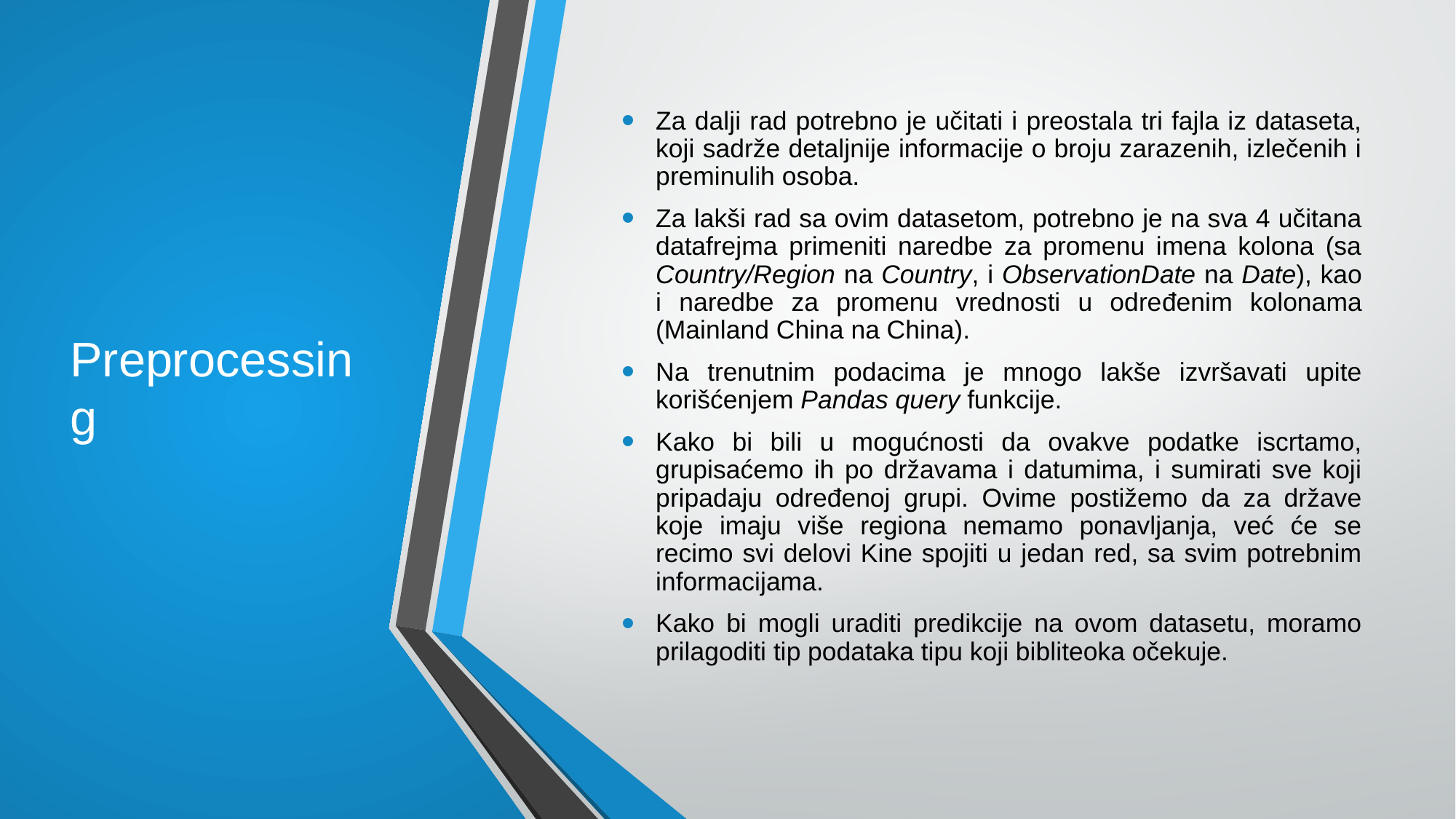

# Preprocessing
Za dalji rad potrebno je učitati i preostala tri fajla iz dataseta, koji sadrže detaljnije informacije o broju zarazenih, izlečenih i preminulih osoba.
Za lakši rad sa ovim datasetom, potrebno je na sva 4 učitana datafrejma primeniti naredbe za promenu imena kolona (sa Country/Region na Country, i ObservationDate na Date), kao i naredbe za promenu vrednosti u određenim kolonama (Mainland China na China).
Na trenutnim podacima je mnogo lakše izvršavati upite korišćenjem Pandas query funkcije.
Kako bi bili u mogućnosti da ovakve podatke iscrtamo, grupisaćemo ih po državama i datumima, i sumirati sve koji pripadaju određenoj grupi. Ovime postižemo da za države koje imaju više regiona nemamo ponavljanja, već će se recimo svi delovi Kine spojiti u jedan red, sa svim potrebnim informacijama.
Kako bi mogli uraditi predikcije na ovom datasetu, moramo prilagoditi tip podataka tipu koji bibliteoka očekuje.